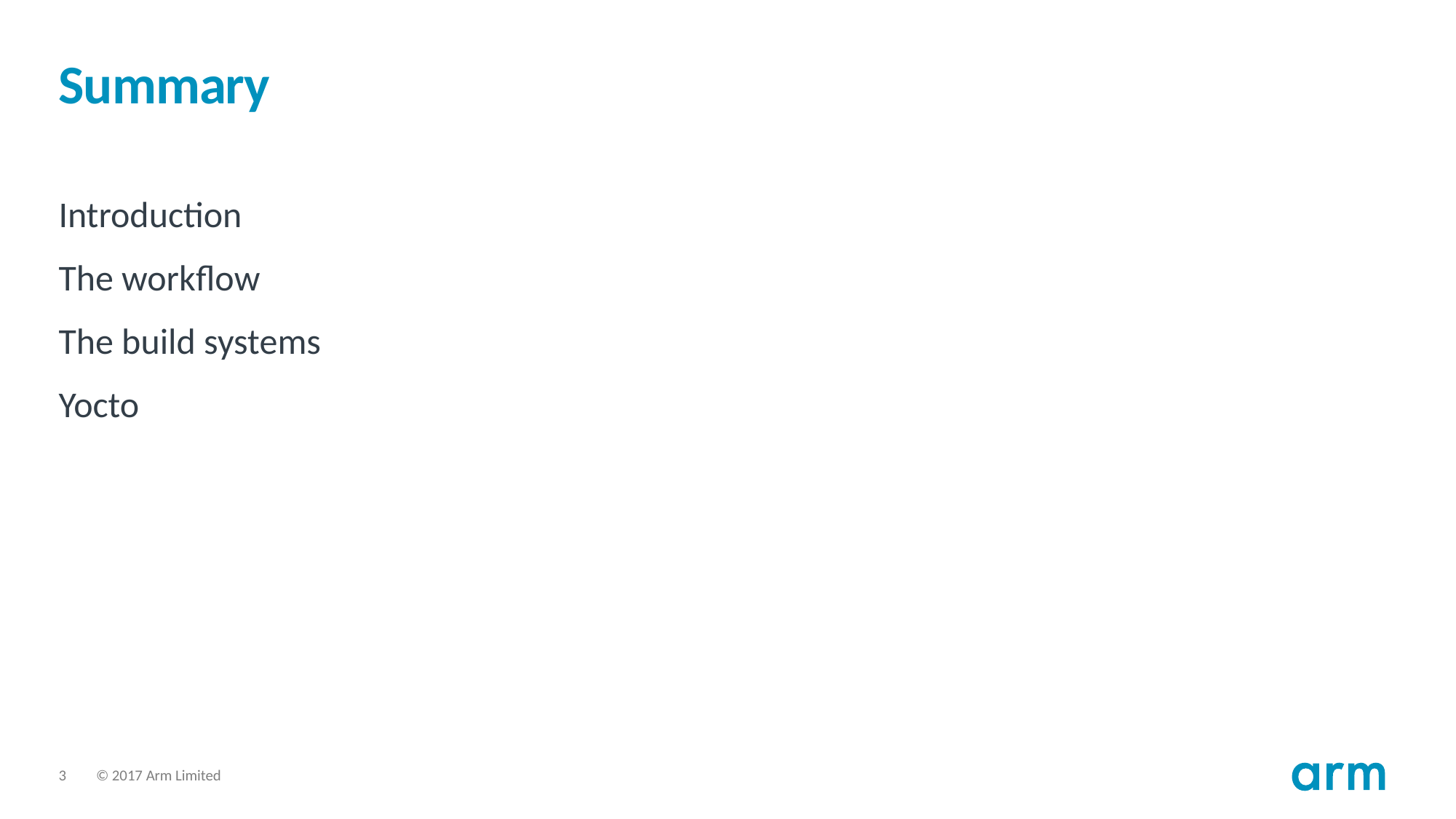

# Summary
Introduction
The workflow
The build systems
Yocto